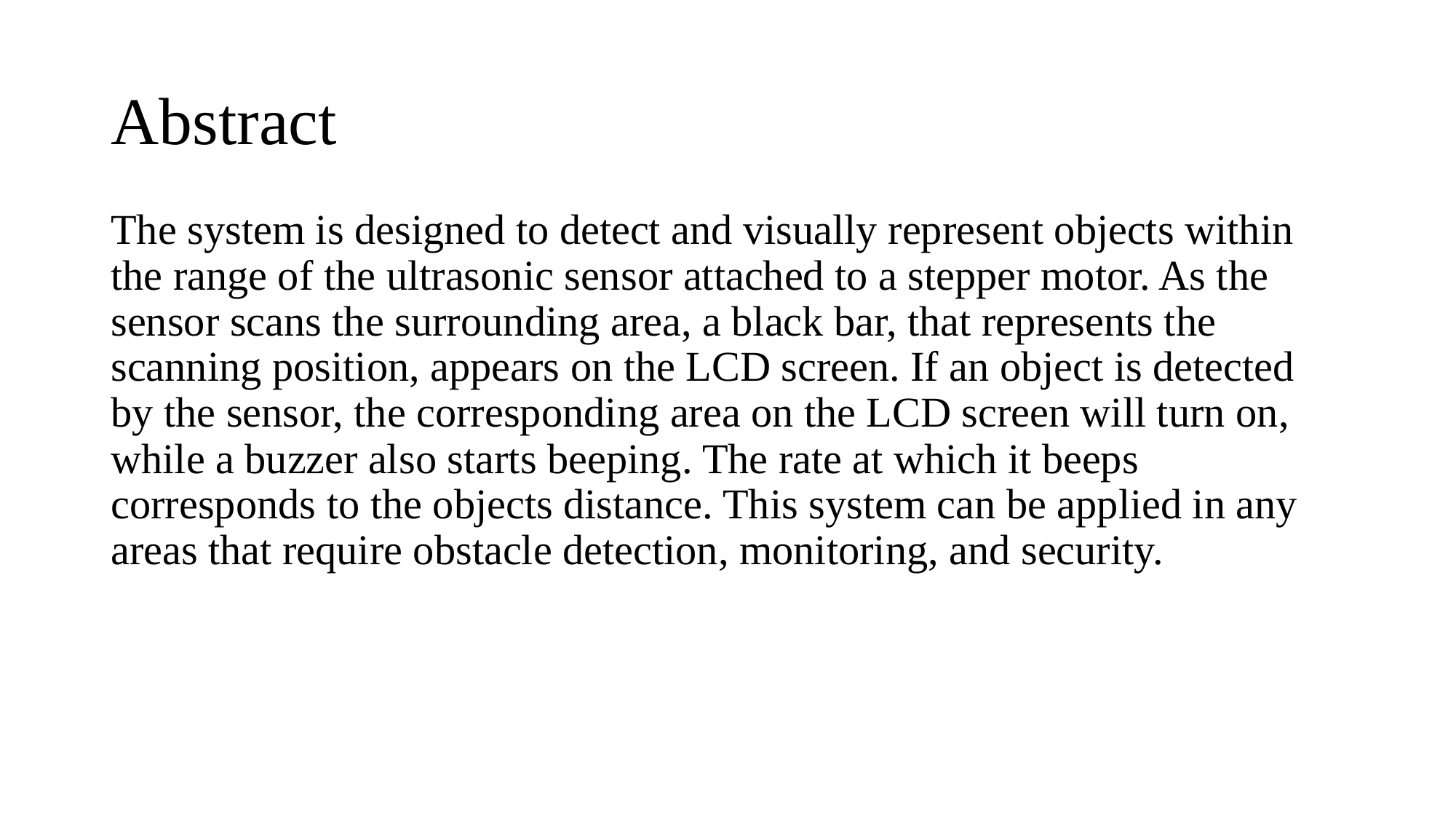

# Abstract
The system is designed to detect and visually represent objects within the range of the ultrasonic sensor attached to a stepper motor. As the sensor scans the surrounding area, a black bar, that represents the scanning position, appears on the LCD screen. If an object is detected by the sensor, the corresponding area on the LCD screen will turn on, while a buzzer also starts beeping. The rate at which it beeps corresponds to the objects distance. This system can be applied in any areas that require obstacle detection, monitoring, and security.